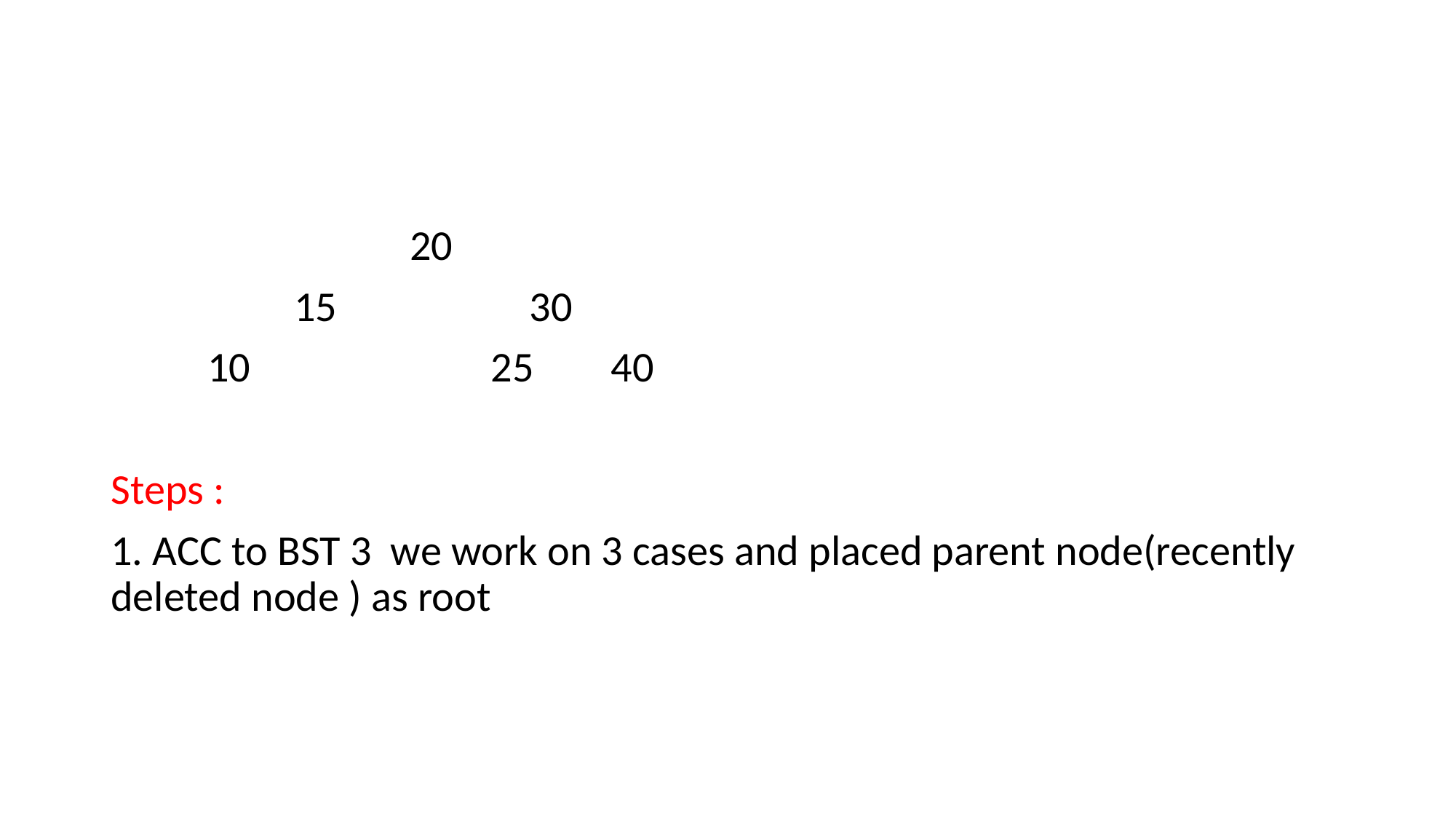

#
                               20
                   15                    30
          10                         25        40

Steps :
1. ACC to BST 3  we work on 3 cases and placed parent node(recently deleted node ) as root